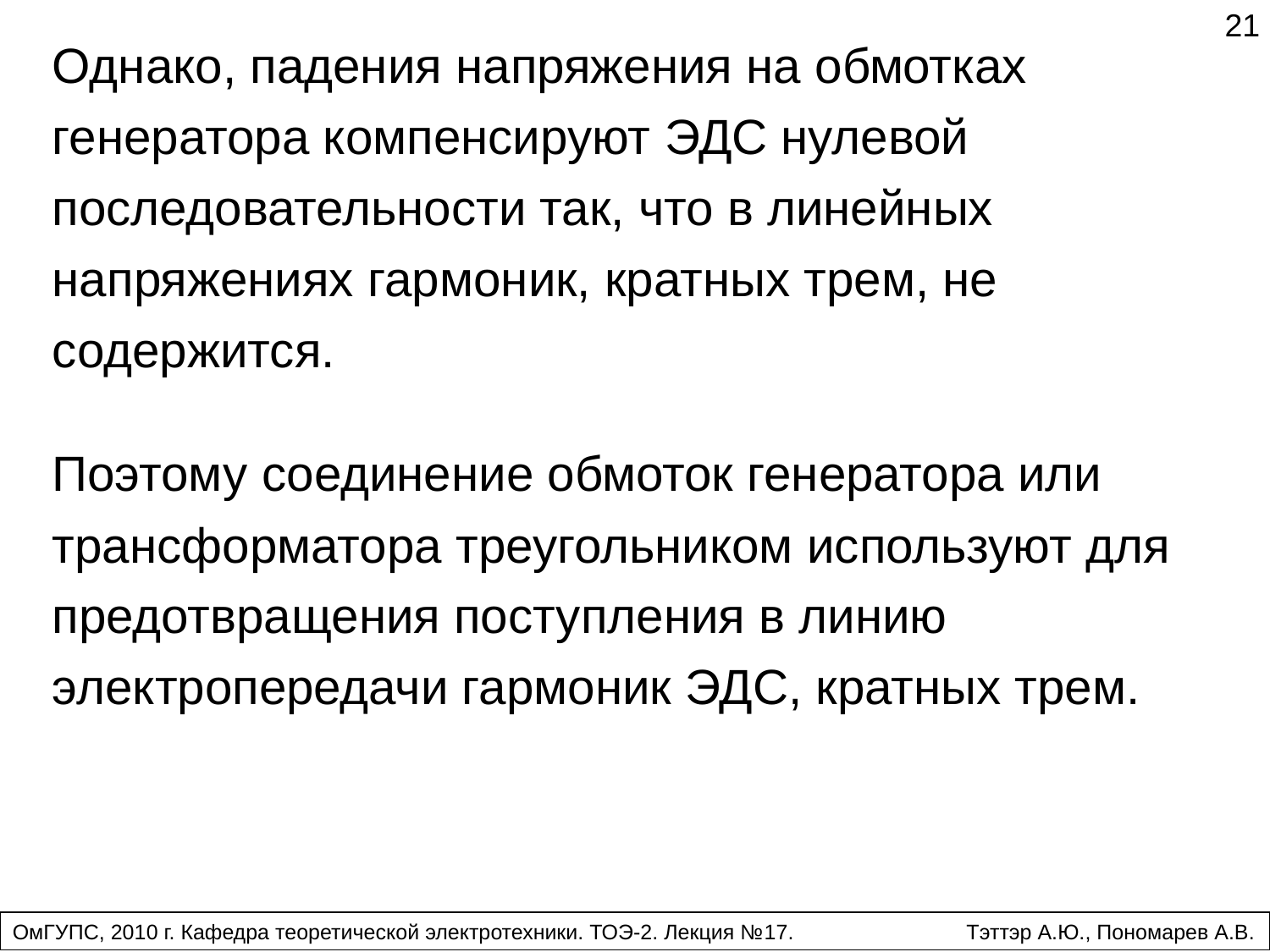

21
Однако, падения напряжения на обмотках генератора компенсируют ЭДС нулевой последовательности так, что в линейных напряжениях гармоник, кратных трем, не содержится.
Поэтому соединение обмоток генератора или трансформатора треугольником используют для предотвращения поступления в линию электропередачи гармоник ЭДС, кратных трем.
ОмГУПС, 2010 г. Кафедра теоретической электротехники. ТОЭ-2. Лекция №17.	           Тэттэр А.Ю., Пономарев А.В.